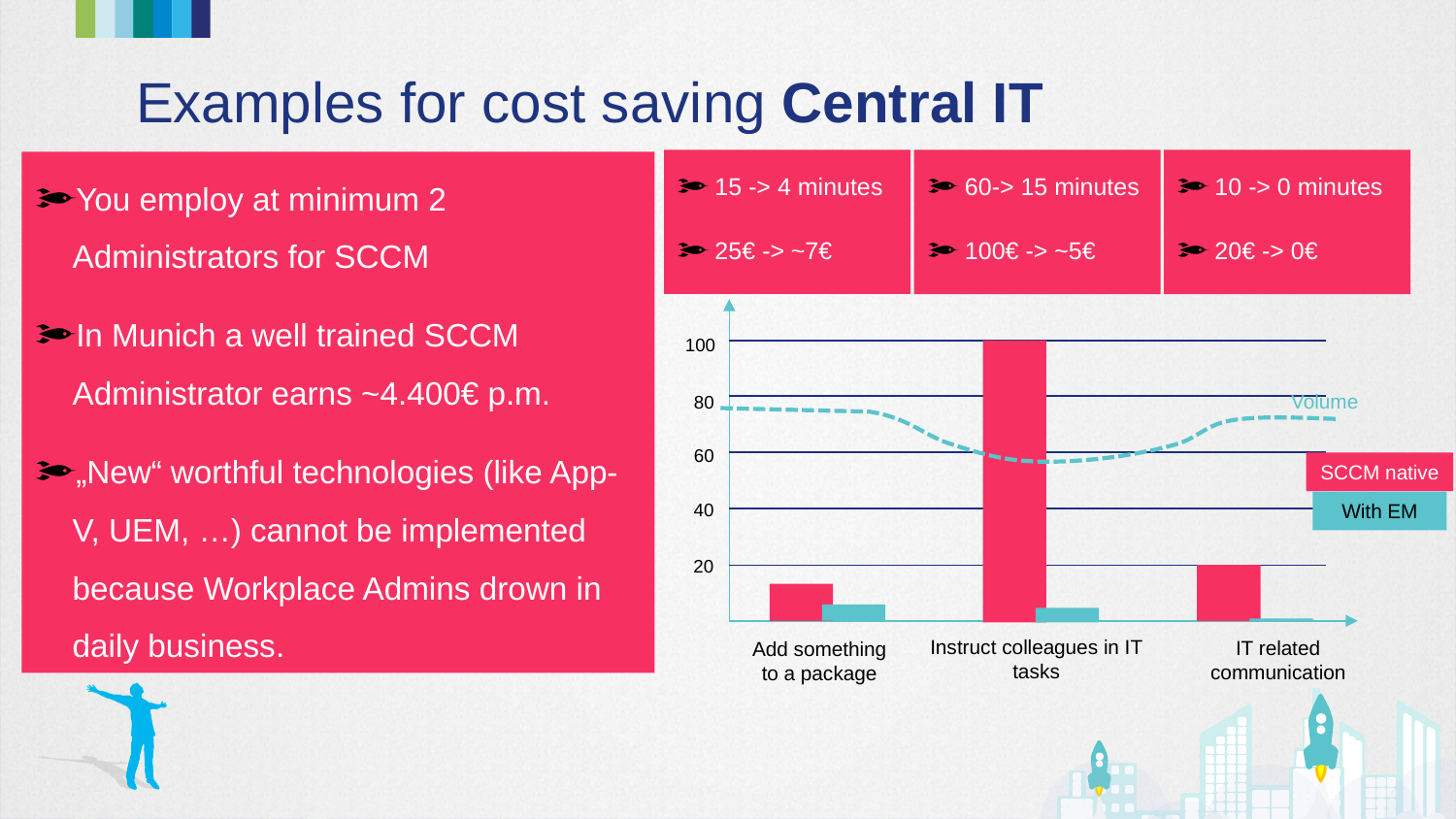

# Examples for cost saving Central IT
15 -> 4 minutes
25€ -> ~7€
10 -> 0 minutes
20€ -> 0€
60-> 15 minutes
100€ -> ~5€
You employ at minimum 2 Administrators for SCCM
In Munich a well trained SCCM Administrator earns ~4.400€ p.m.
„New“ worthful technologies (like App-V, UEM, …) cannot be implemented because Workplace Admins drown in daily business.
100

80
60
40
20

Volume
Instruct colleagues in IT tasks
IT related communication
Add something to a package
SCCM native
With EM